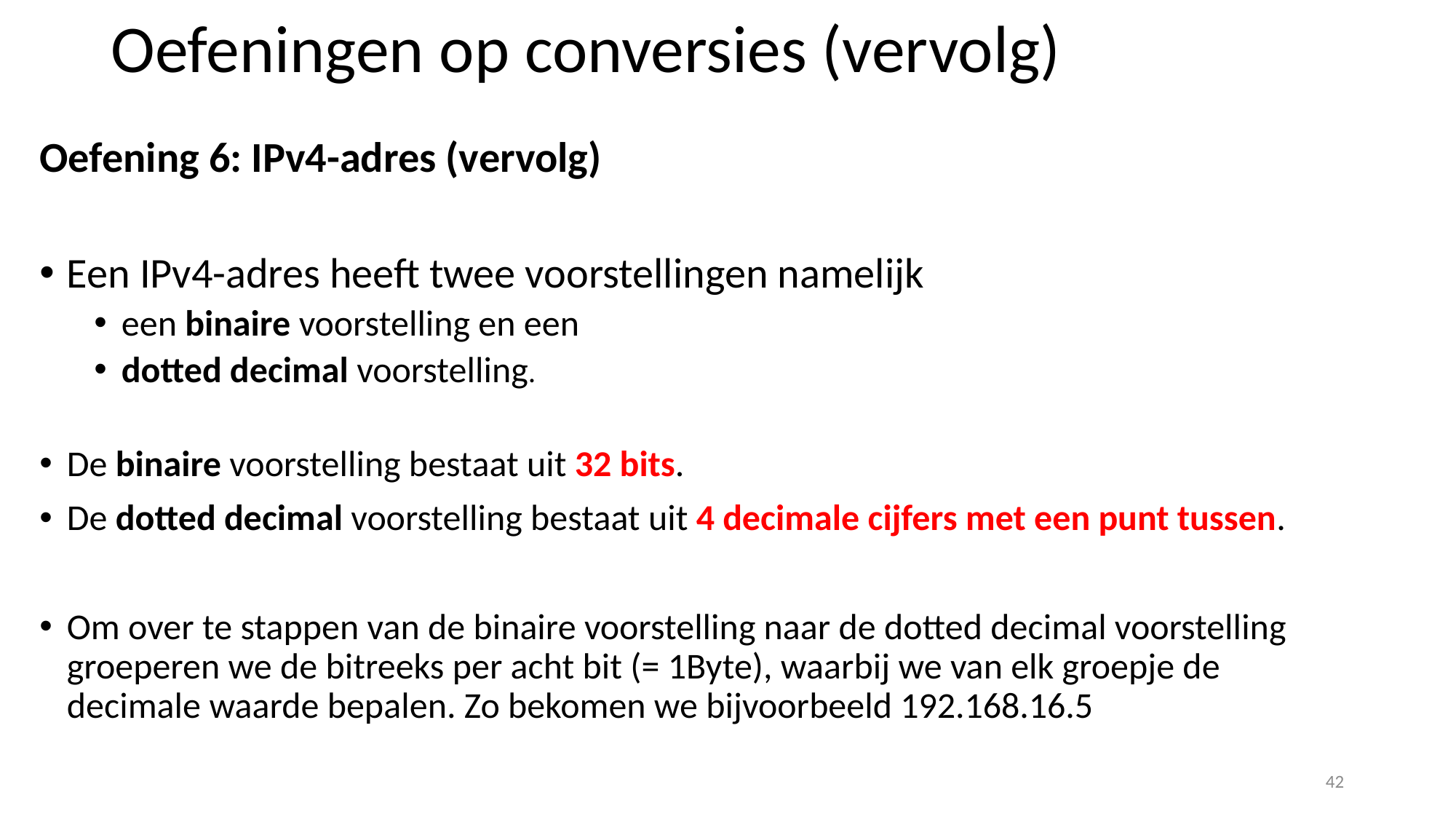

# Oefeningen op conversies (vervolg)
Oefening 6: IPv4-adres (vervolg)

Een IPv4-adres heeft twee voorstellingen namelijk
een binaire voorstelling en een
dotted decimal voorstelling.

De binaire voorstelling bestaat uit 32 bits.
De dotted decimal voorstelling bestaat uit 4 decimale cijfers met een punt tussen.

Om over te stappen van de binaire voorstelling naar de dotted decimal voorstelling groeperen we de bitreeks per acht bit (= 1Byte), waarbij we van elk groepje de decimale waarde bepalen. Zo bekomen we bijvoorbeeld 192.168.16.5

42